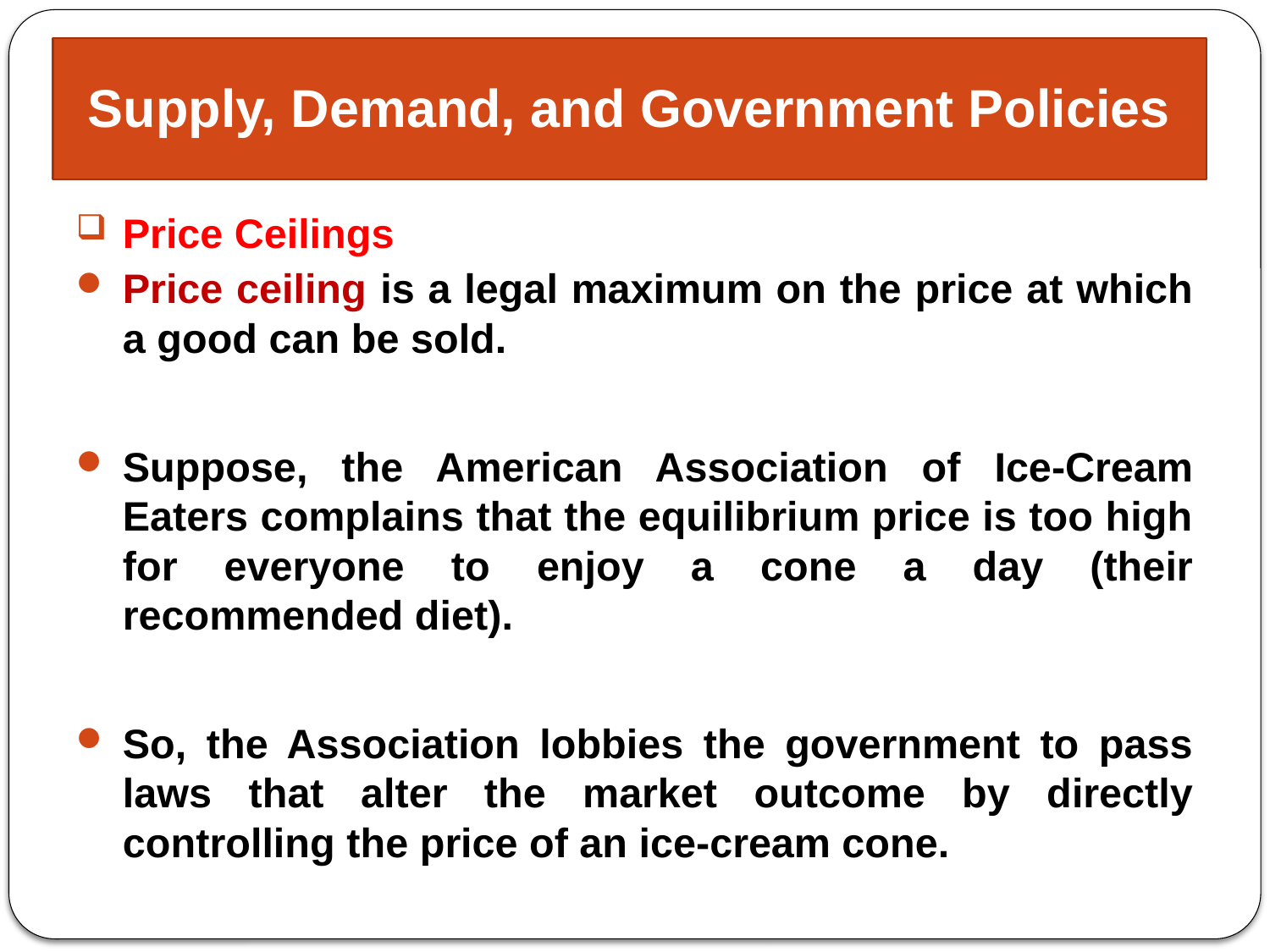

# Supply, Demand, and Government Policies
Price Ceilings
Price ceiling is a legal maximum on the price at which a good can be sold.

Suppose, the American Association of Ice-Cream Eaters complains that the equilibrium price is too high for everyone to enjoy a cone a day (their recommended diet).

So, the Association lobbies the government to pass laws that alter the market outcome by directly controlling the price of an ice-cream cone.